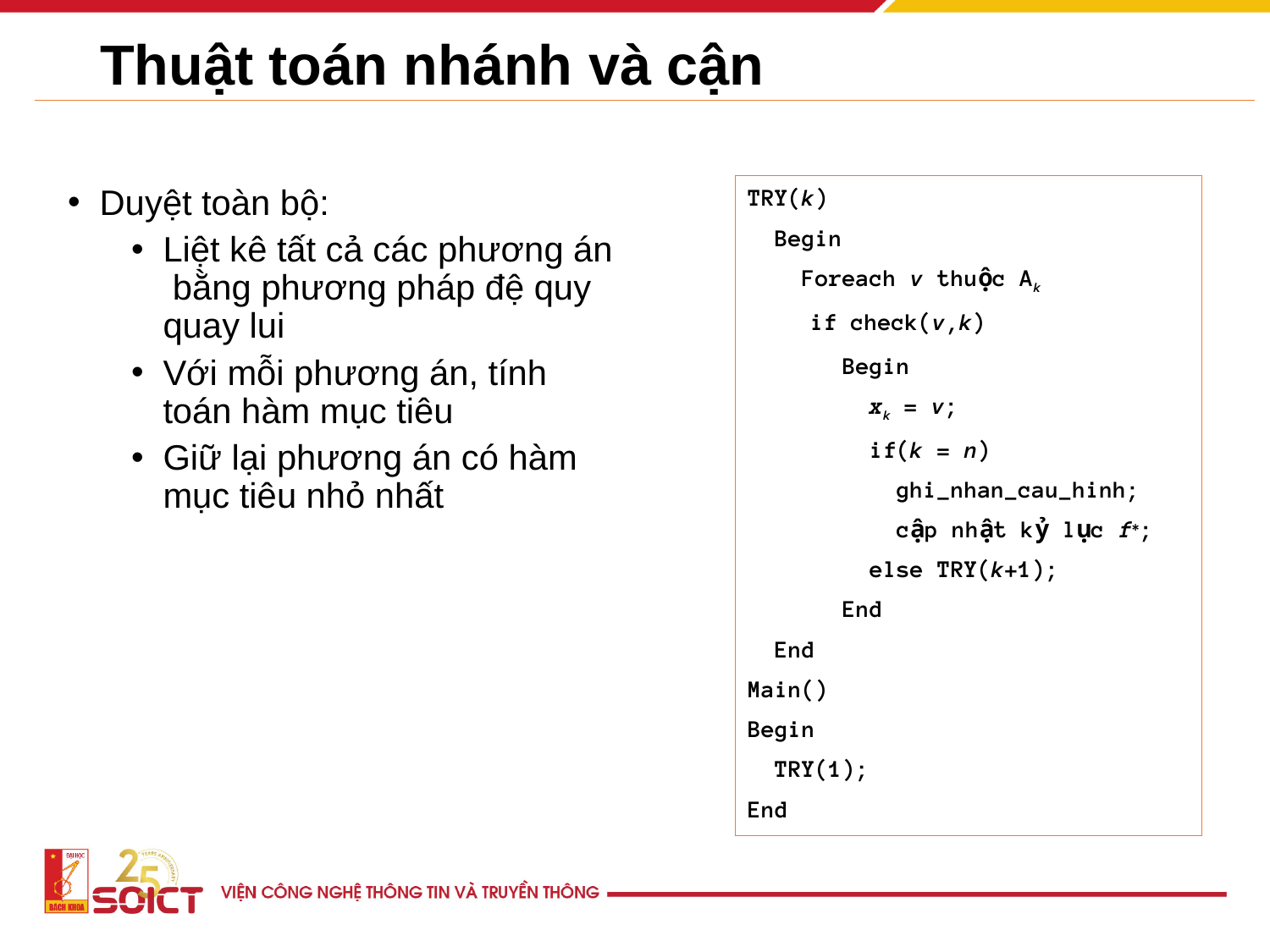

# Thuật toán nhánh và cận
TRY(k)
  Begin
    Foreach v thuộc Ak
        if check(v,k)
       Begin
         xk = v;
         if(k = n)
           ghi_nhan_cau_hinh;
           cập nhật kỷ lục f*;
         else TRY(k+1);
       End
  End
Main()
Begin
  TRY(1);
End

Duyệt toàn bộ:
Liệt kê tất cả các phương án  bằng phương pháp đệ quy quay lui
Với mỗi phương án, tính toán hàm mục tiêu
Giữ lại phương án có hàm mục tiêu nhỏ nhất